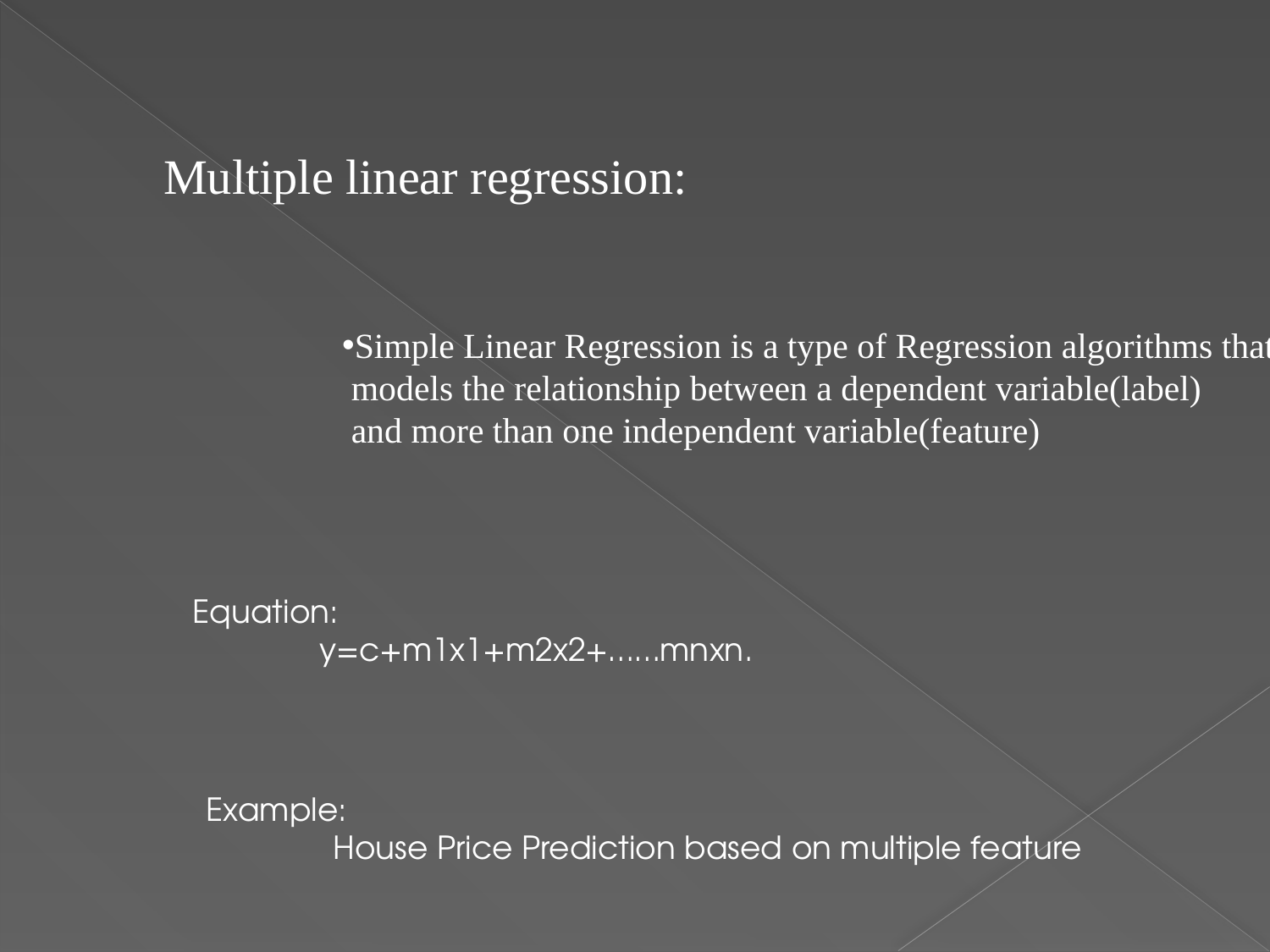

Multiple linear regression:
Simple Linear Regression is a type of Regression algorithms that
 models the relationship between a dependent variable(label)
 and more than one independent variable(feature)

Equation:
	y=c+m1x1+m2x2+……mnxn.

Example:
	House Price Prediction based on multiple feature